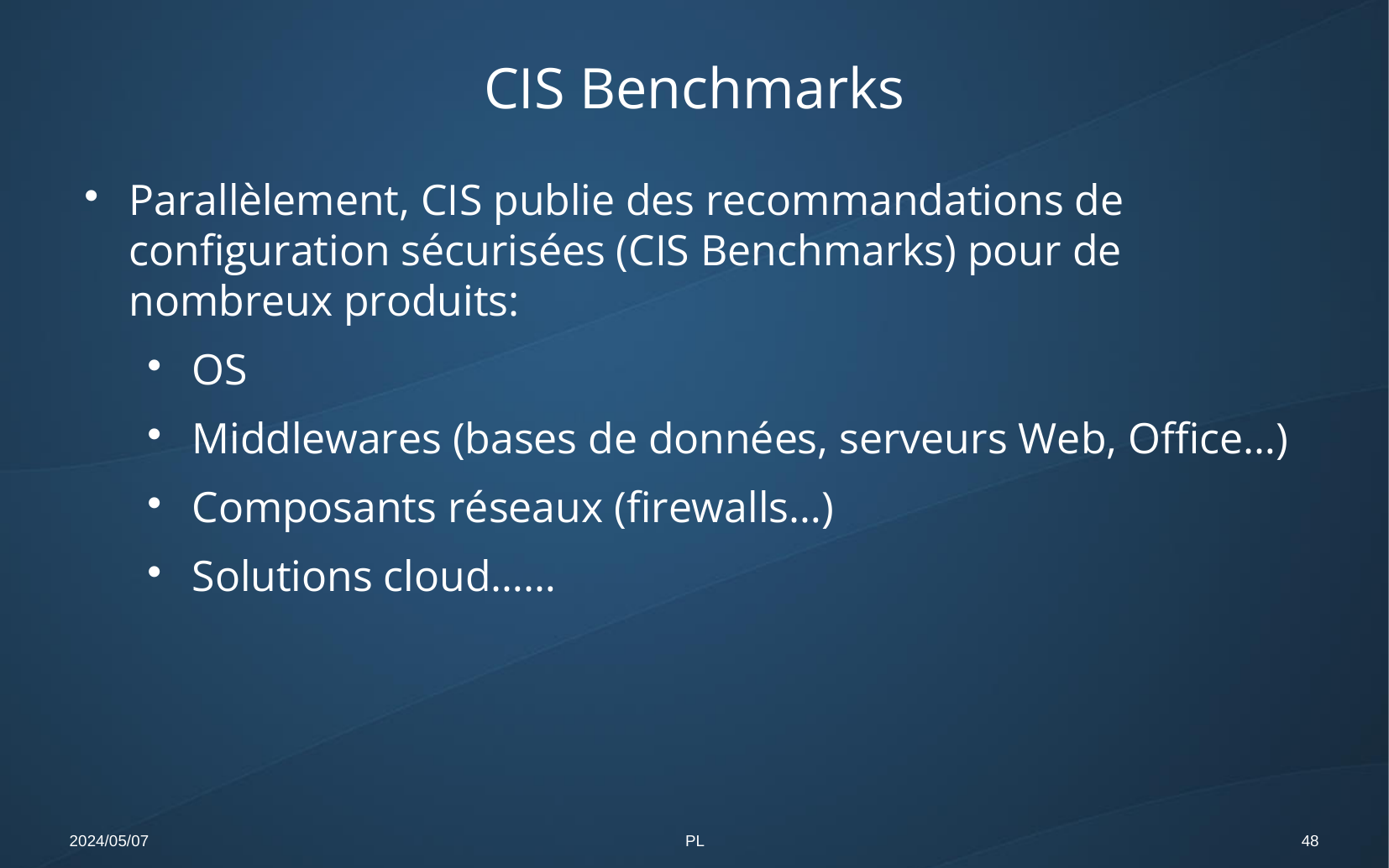

CIS Benchmarks
Parallèlement, CIS publie des recommandations de configuration sécurisées (CIS Benchmarks) pour de nombreux produits:
OS
Middlewares (bases de données, serveurs Web, Office…)
Composants réseaux (firewalls…)
Solutions cloud……
2024/05/07
PL
48